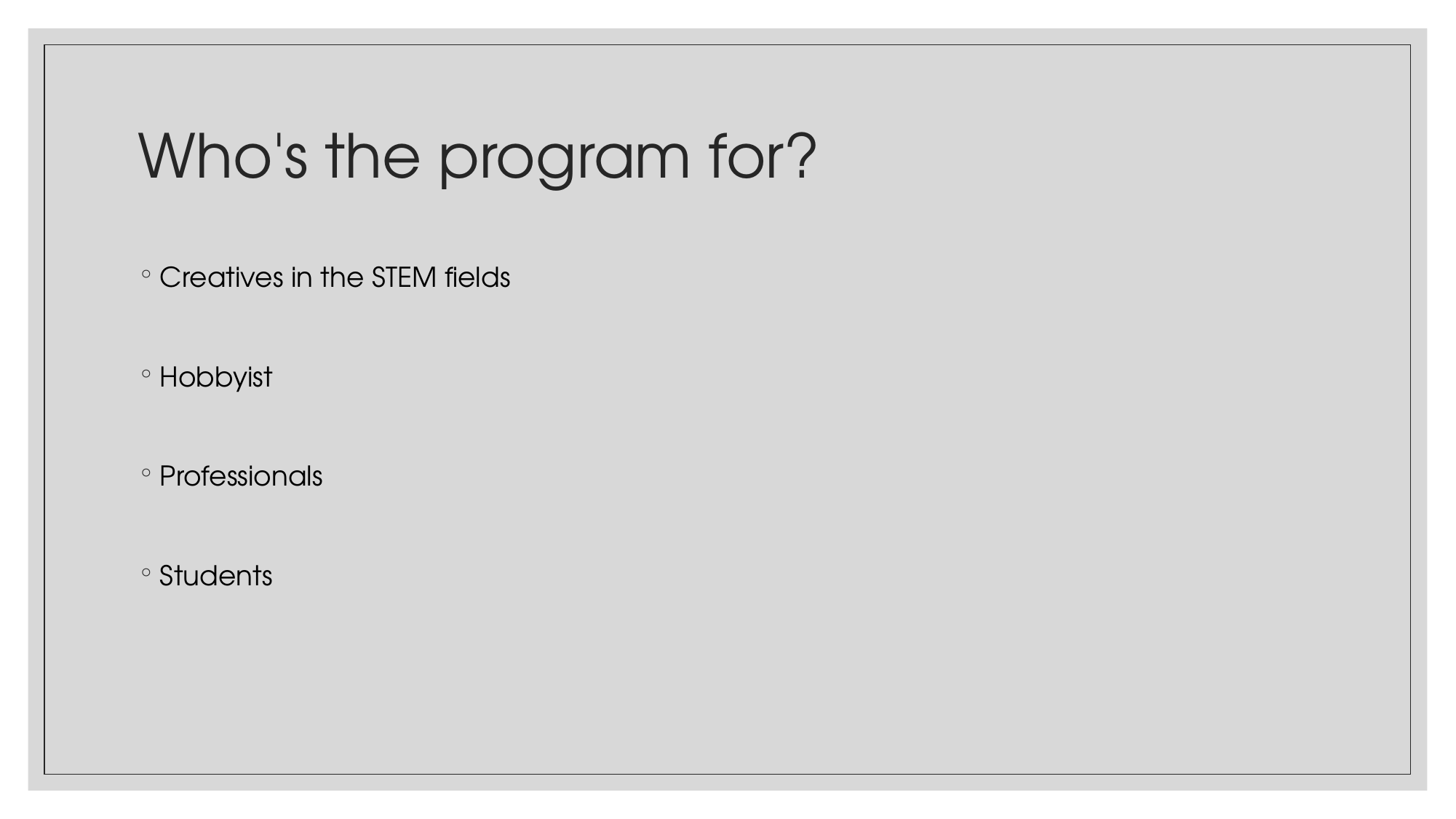

# Who's the program for?
Creatives in the STEM fields

Hobbyist

Professionals

Students